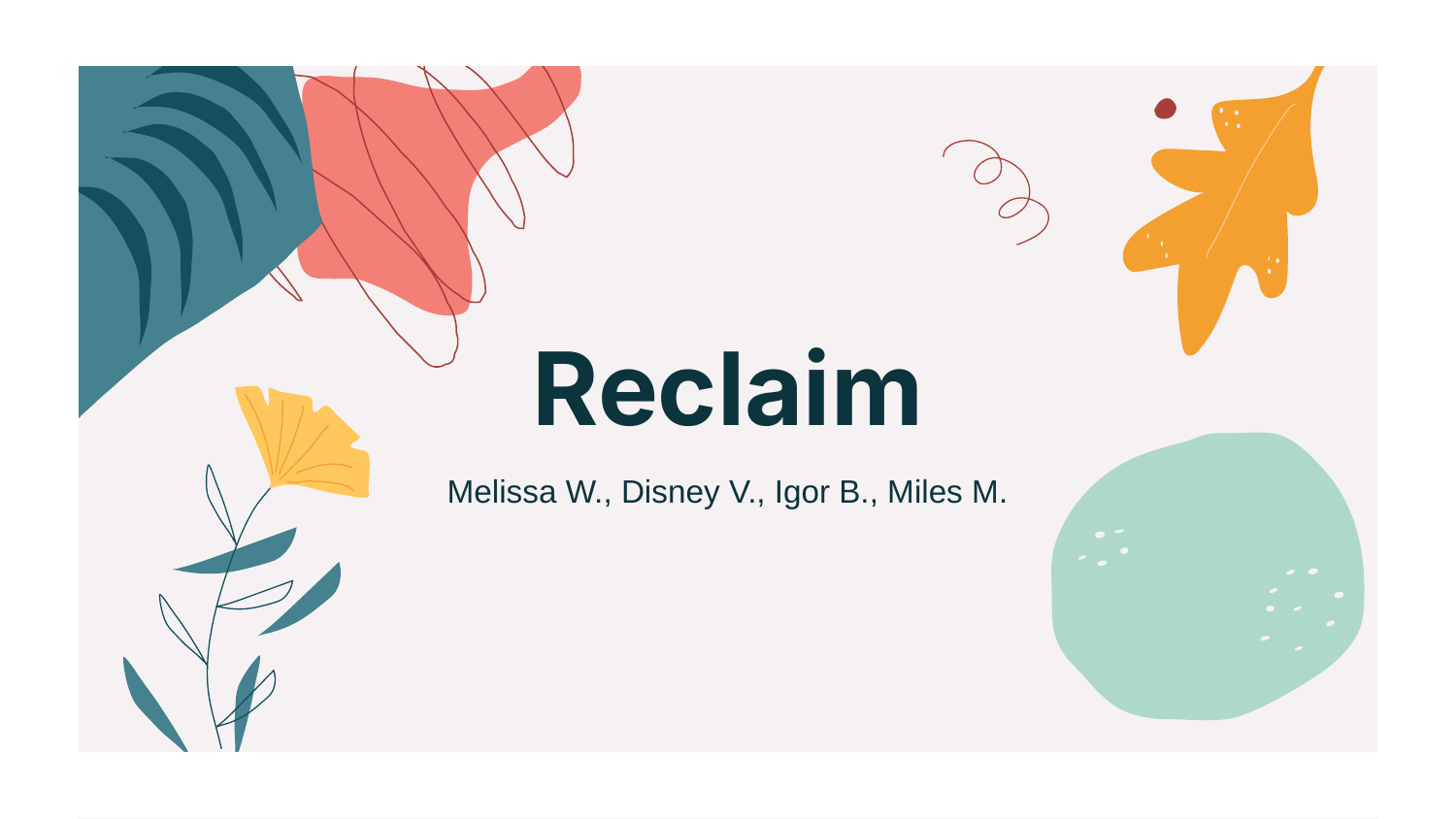

# Reclaim
Melissa W., Disney V., Igor B., Miles M.